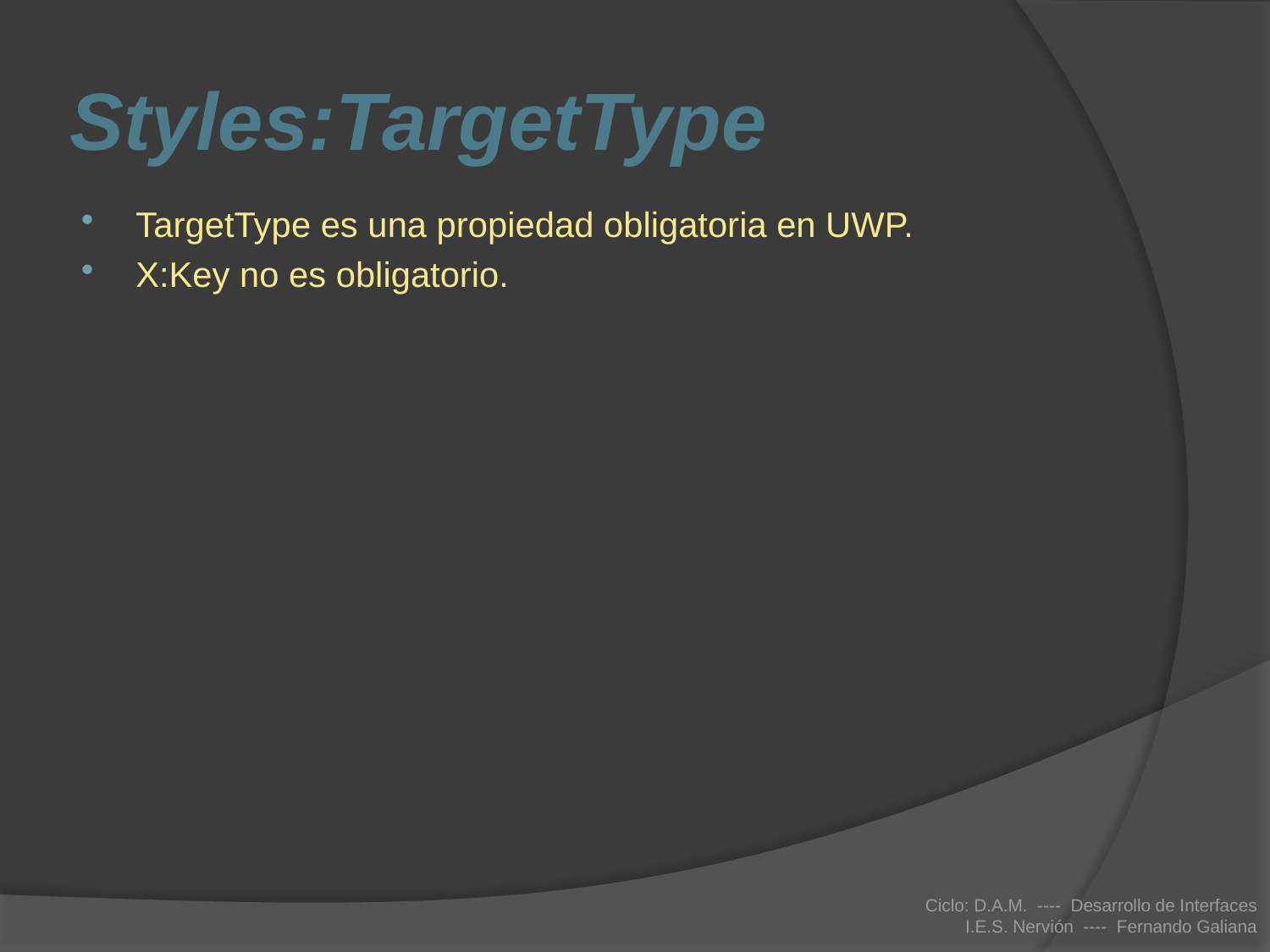

# Styles:TargetType
TargetType es una propiedad obligatoria en UWP.
X:Key no es obligatorio.
Ciclo: D.A.M.  ----  Desarrollo de Interfaces
I.E.S. Nervión  ----  Fernando Galiana